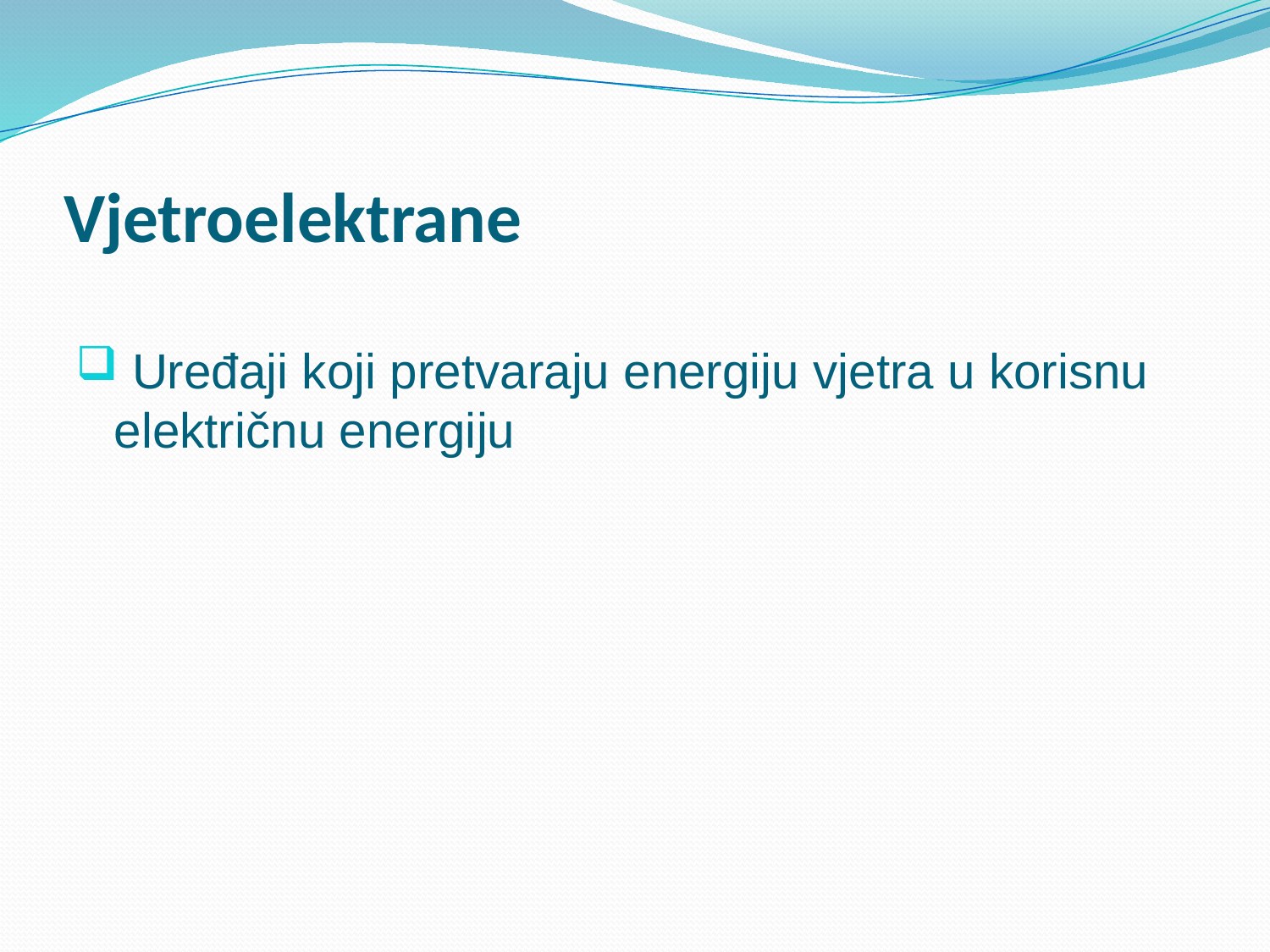

# Vjetroelektrane

 Uređaji koji pretvaraju energiju vjetra u korisnu električnu energiju